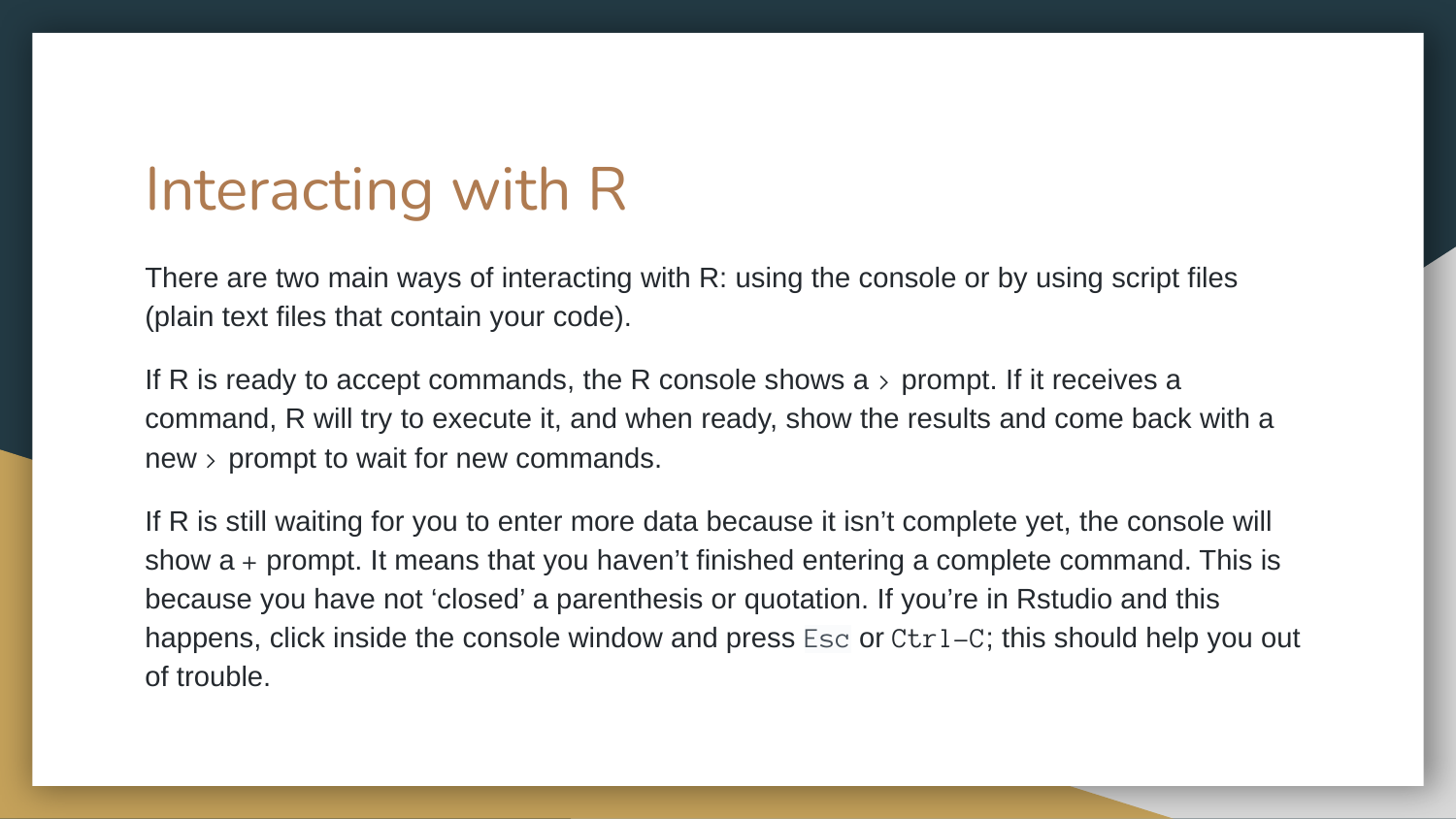

# Interacting with R
There are two main ways of interacting with R: using the console or by using script files (plain text files that contain your code).
If R is ready to accept commands, the R console shows a > prompt. If it receives a command, R will try to execute it, and when ready, show the results and come back with a new > prompt to wait for new commands.
If R is still waiting for you to enter more data because it isn’t complete yet, the console will show a + prompt. It means that you haven’t finished entering a complete command. This is because you have not ‘closed’ a parenthesis or quotation. If you’re in Rstudio and this happens, click inside the console window and press Esc or Ctrl-C; this should help you out of trouble.